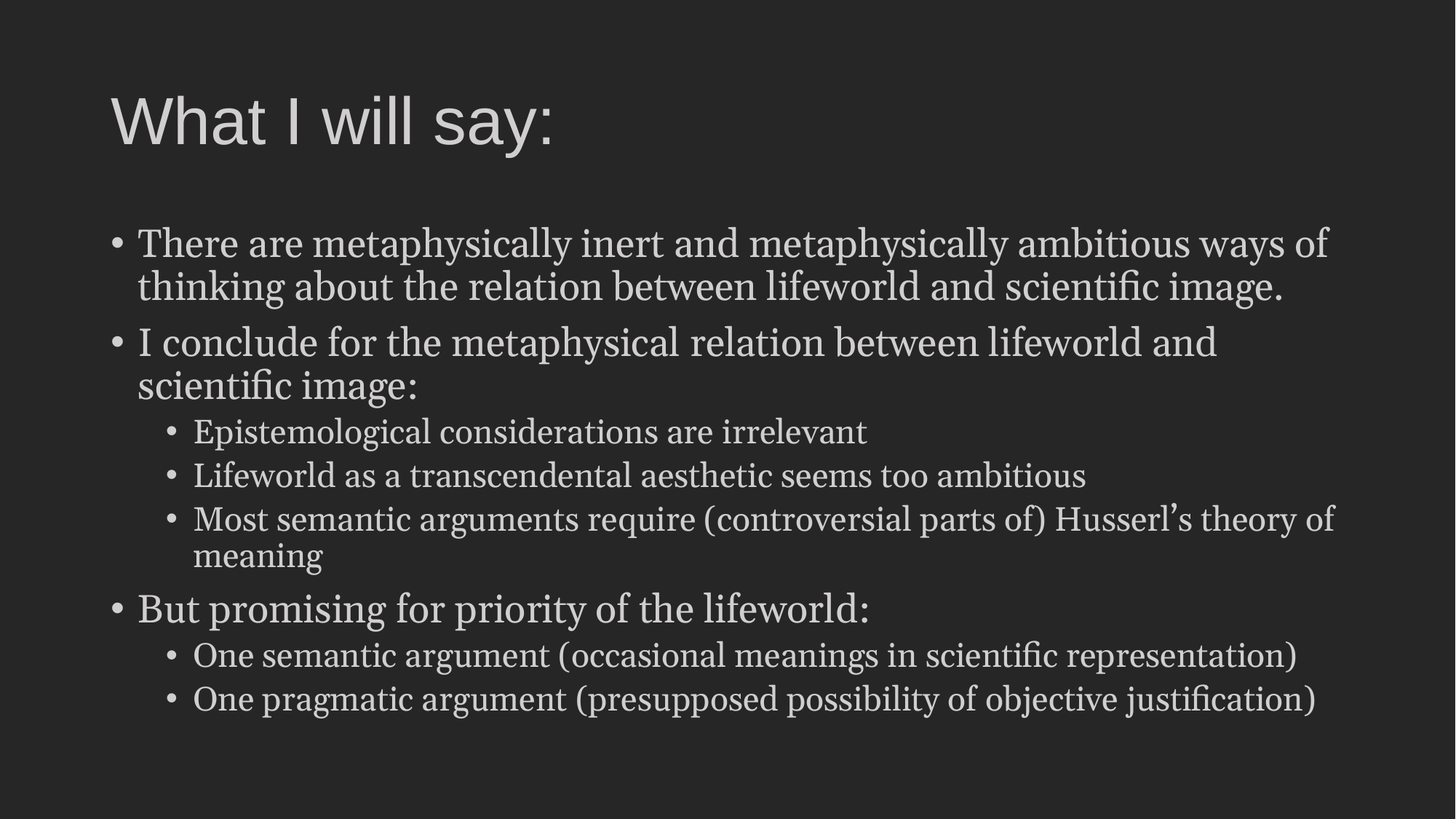

# What I will say:
There are metaphysically inert and metaphysically ambitious ways of thinking about the relation between lifeworld and scientific image.
I conclude for the metaphysical relation between lifeworld and scientific image:
Epistemological considerations are irrelevant
Lifeworld as a transcendental aesthetic seems too ambitious
Most semantic arguments require (controversial parts of) Husserl’s theory of meaning
But promising for priority of the lifeworld:
One semantic argument (occasional meanings in scientific representation)
One pragmatic argument (presupposed possibility of objective justification)